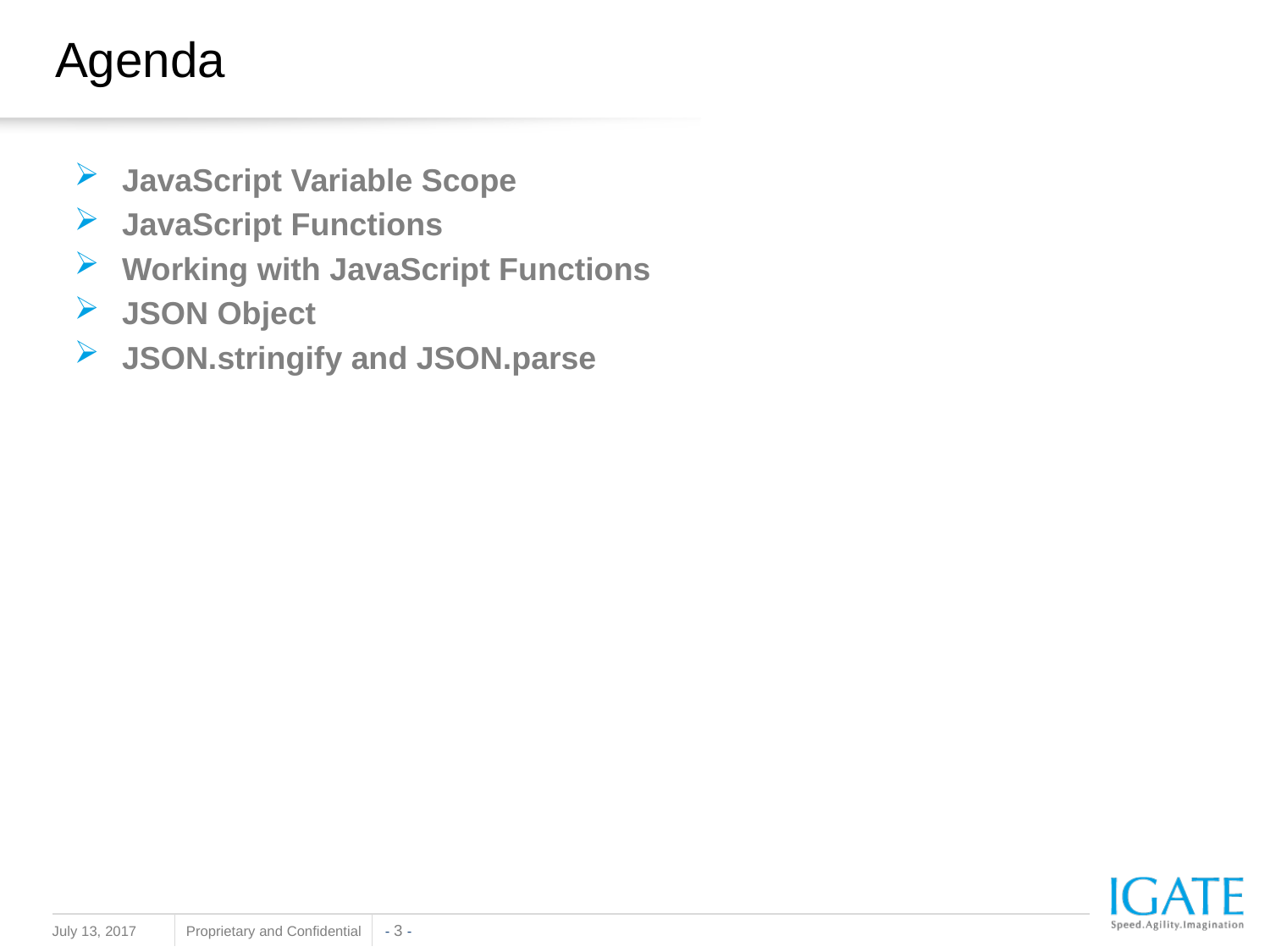

# Agenda
JavaScript Variable Scope
JavaScript Functions
Working with JavaScript Functions
JSON Object
JSON.stringify and JSON.parse